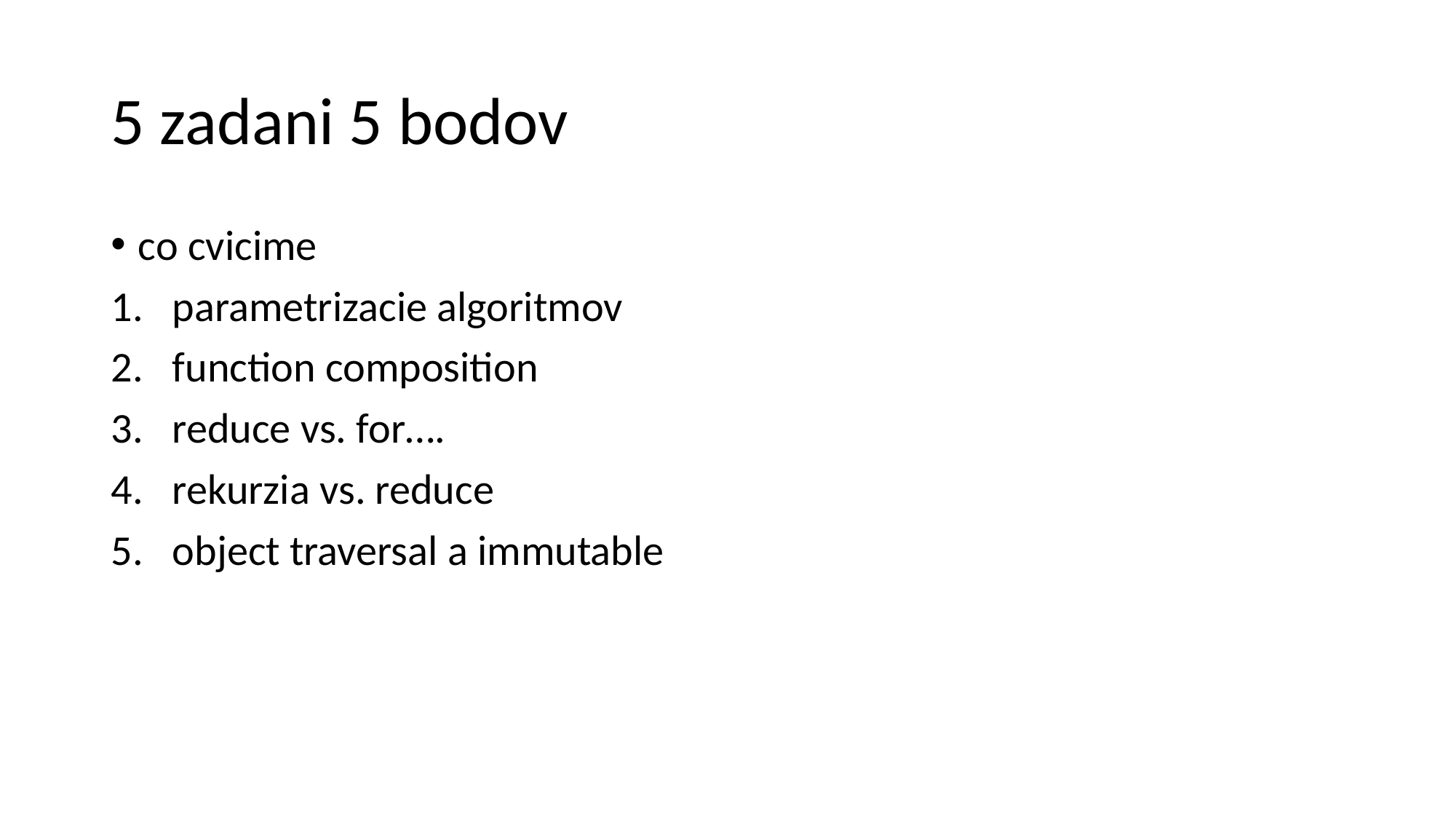

# 5 zadani 5 bodov
co cvicime
parametrizacie algoritmov
function composition
reduce vs. for….
rekurzia vs. reduce
object traversal a immutable